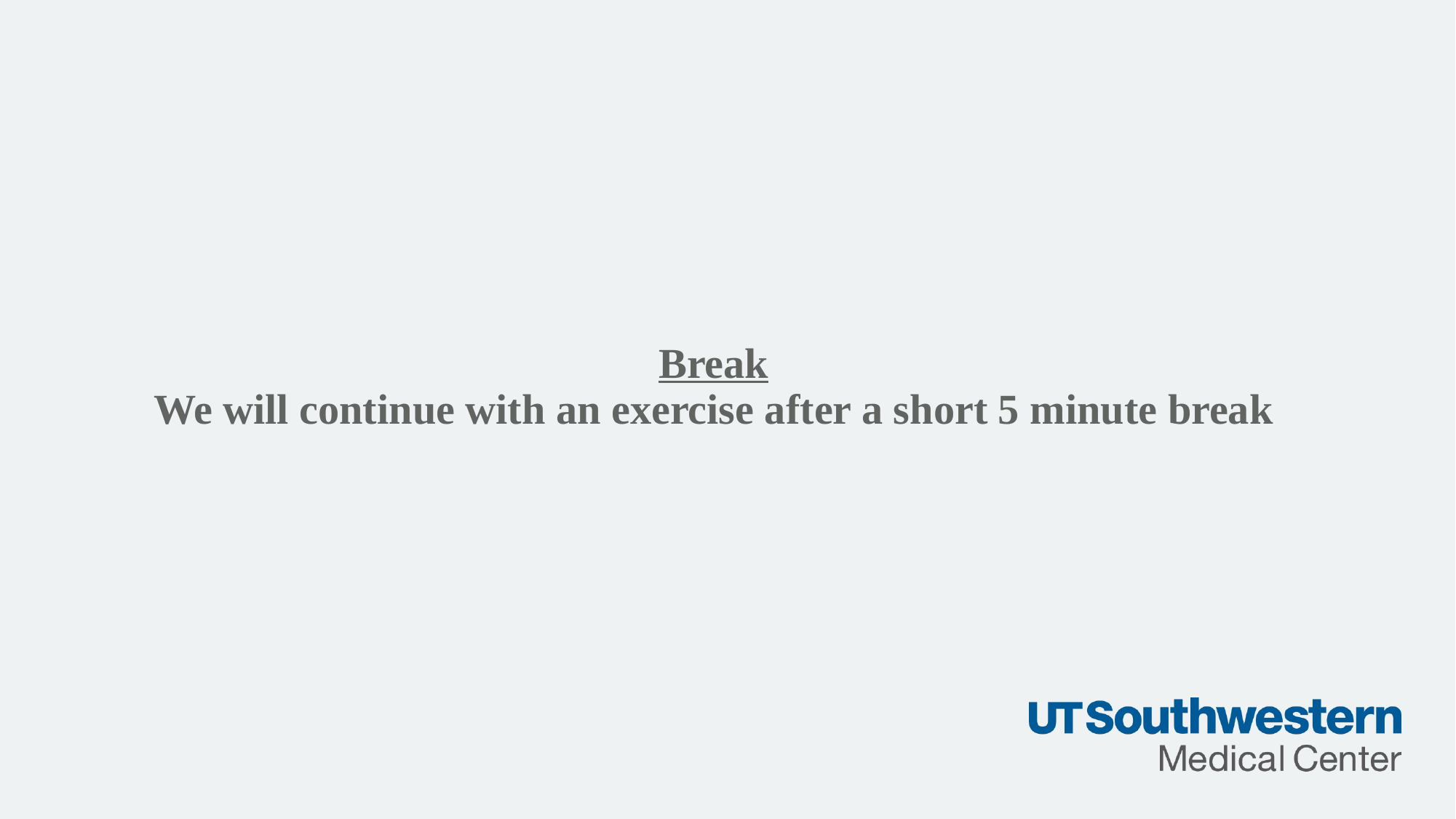

Break
We will continue with an exercise after a short 5 minute break